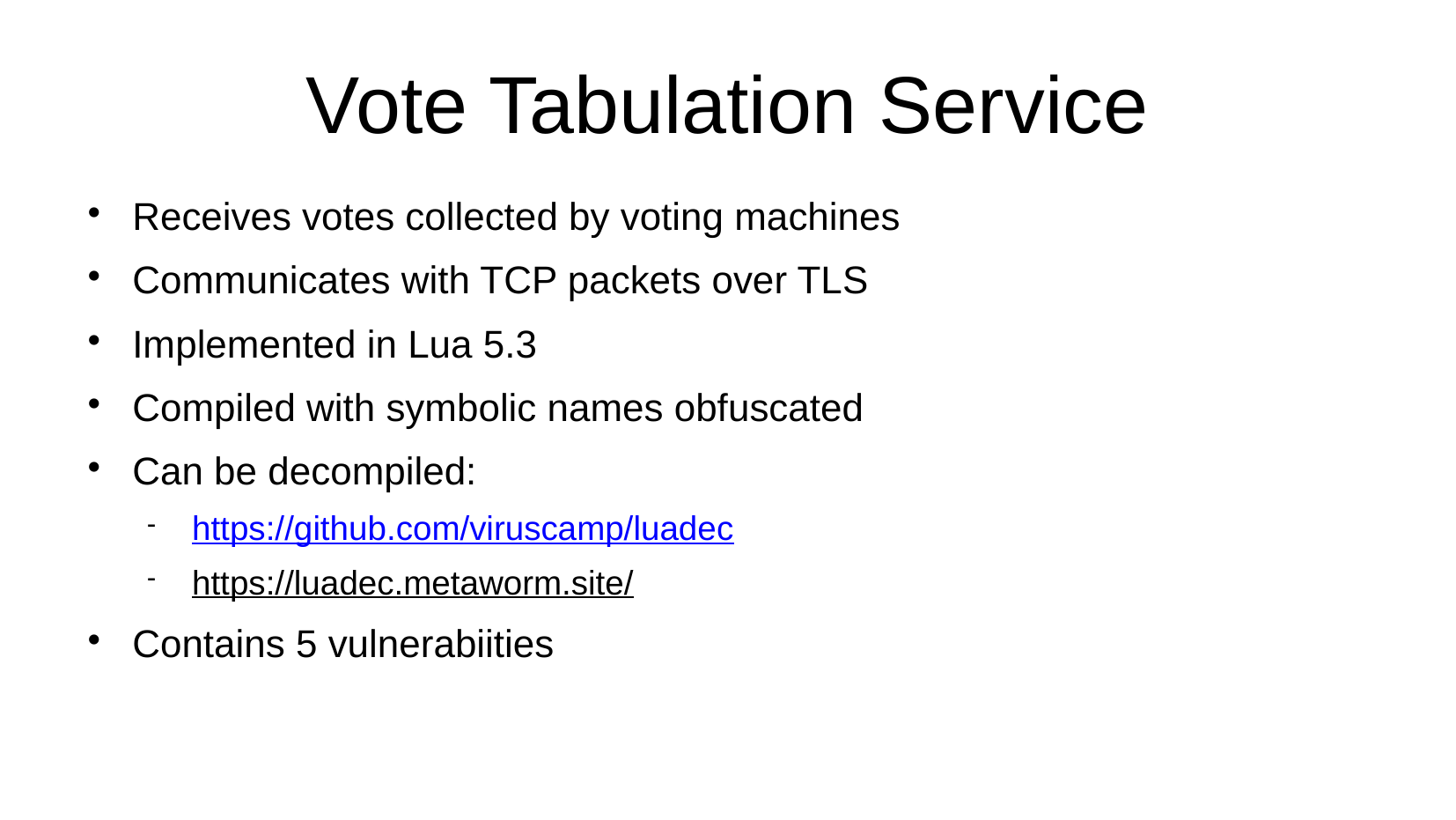

# Vote Tabulation Service
Receives votes collected by voting machines
Communicates with TCP packets over TLS
Implemented in Lua 5.3
Compiled with symbolic names obfuscated
Can be decompiled:
https://github.com/viruscamp/luadec
https://luadec.metaworm.site/
Contains 5 vulnerabiities